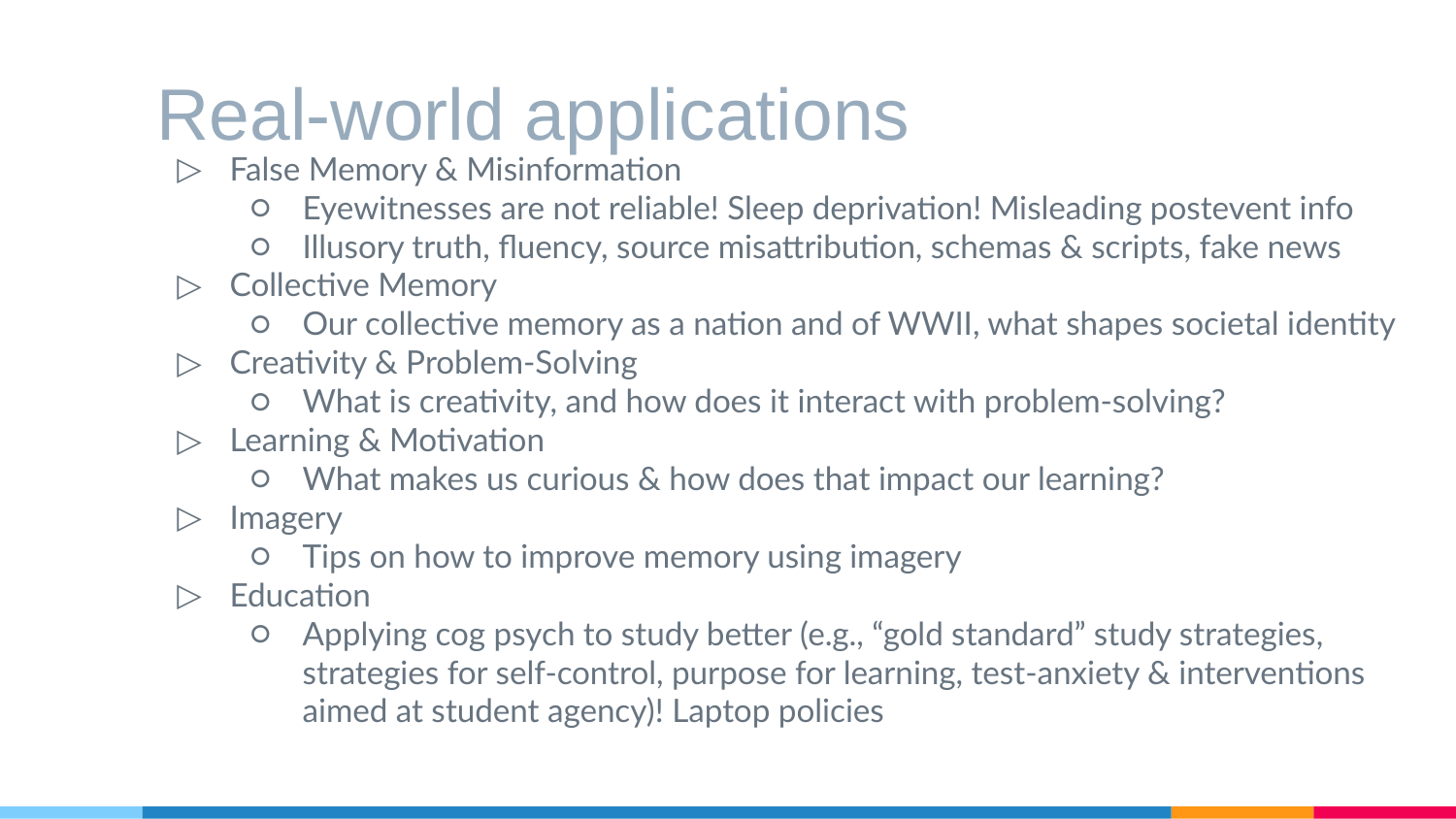

# Real-world applications
False Memory & Misinformation
Eyewitnesses are not reliable! Sleep deprivation! Misleading postevent info
Illusory truth, fluency, source misattribution, schemas & scripts, fake news
Collective Memory
Our collective memory as a nation and of WWII, what shapes societal identity
Creativity & Problem-Solving
What is creativity, and how does it interact with problem-solving?
Learning & Motivation
What makes us curious & how does that impact our learning?
Imagery
Tips on how to improve memory using imagery
Education
Applying cog psych to study better (e.g., “gold standard” study strategies, strategies for self-control, purpose for learning, test-anxiety & interventions aimed at student agency)! Laptop policies